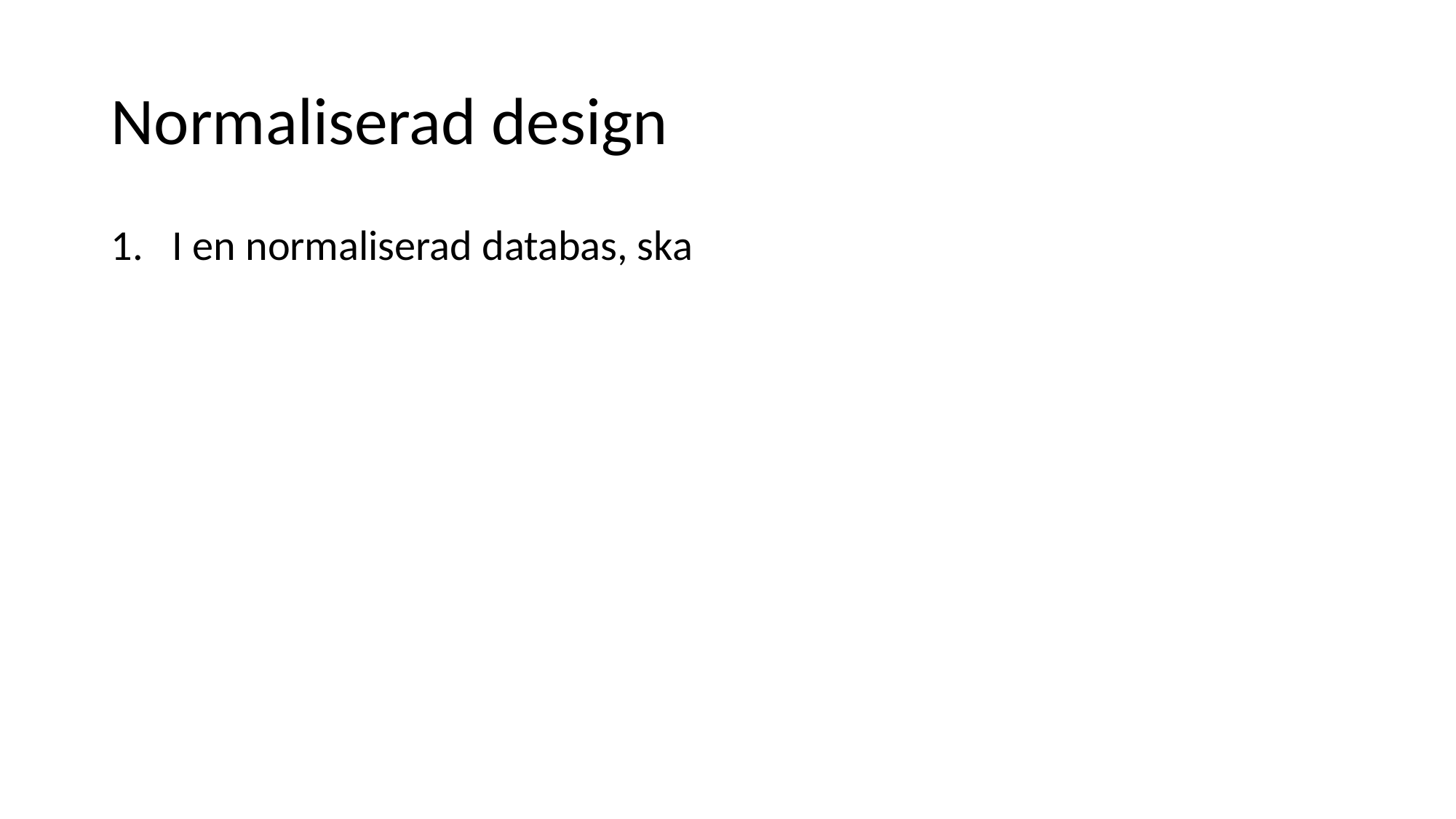

# Normaliserad design
I en normaliserad databas, ska